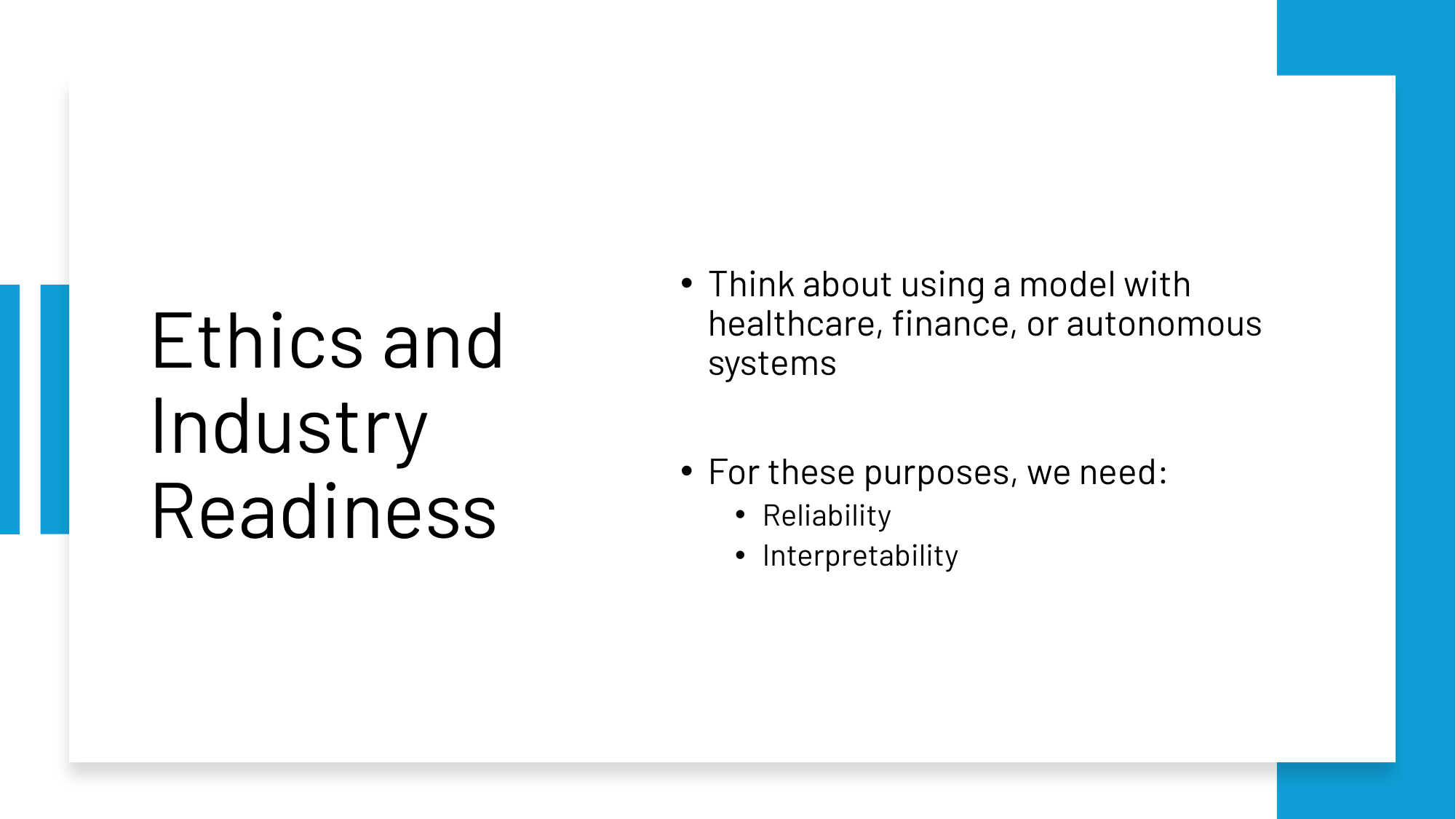

Think about using a model with healthcare, finance, or autonomous systems

For these purposes, we need:
Reliability
Interpretability
# Ethics and Industry Readiness